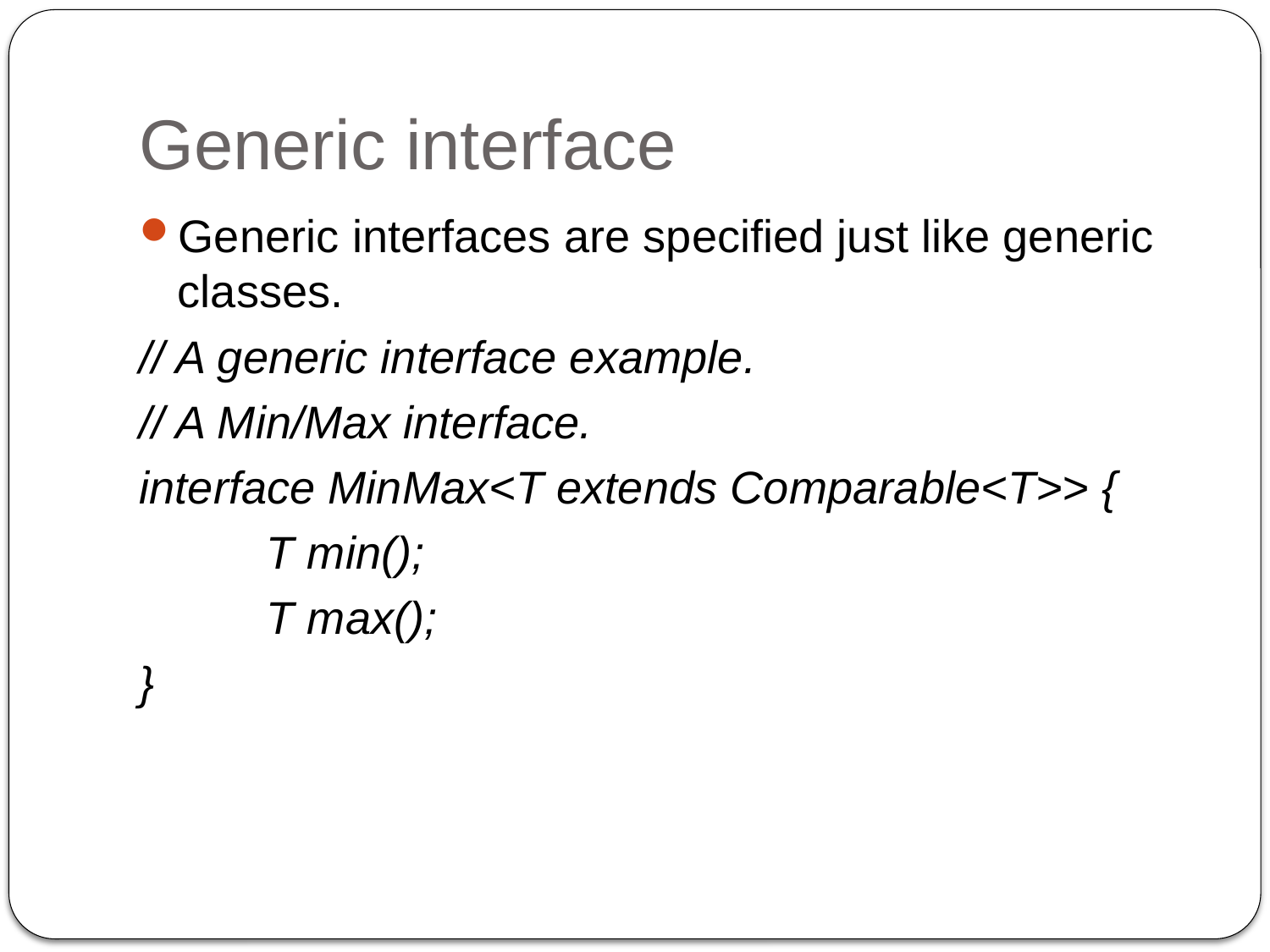

# Generic interface
Generic interfaces are specified just like generic classes.
// A generic interface example.
// A Min/Max interface.
interface MinMax<T extends Comparable<T>> {
	T min();
	T max();
}